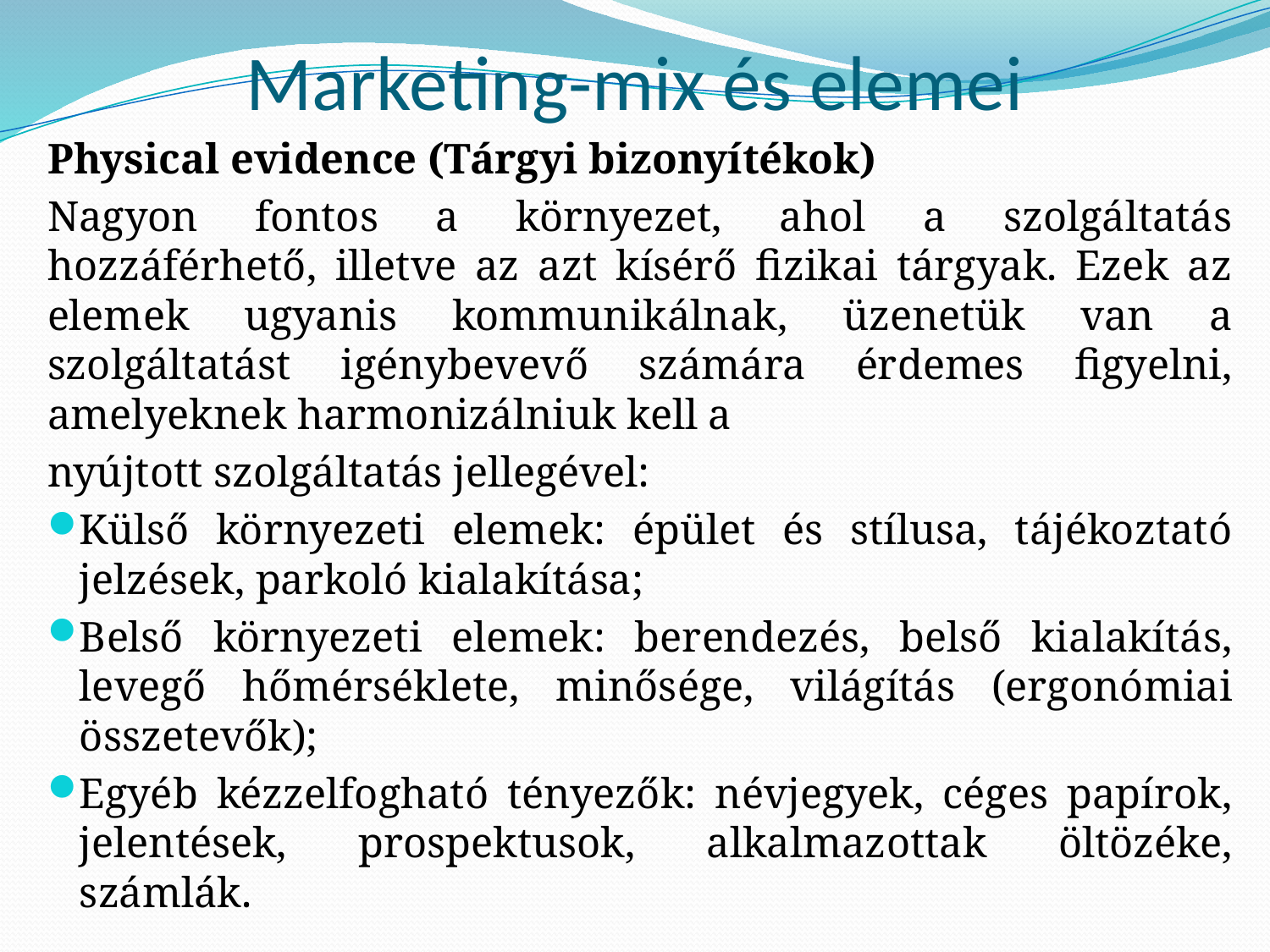

# Marketing-mix és elemei
Physical evidence (Tárgyi bizonyítékok)
Nagyon fontos a környezet, ahol a szolgáltatás hozzáférhető, illetve az azt kísérő fizikai tárgyak. Ezek az elemek ugyanis kommunikálnak, üzenetük van a szolgáltatást igénybevevő számára érdemes figyelni, amelyeknek harmonizálniuk kell a
nyújtott szolgáltatás jellegével:
Külső környezeti elemek: épület és stílusa, tájékoztató jelzések, parkoló kialakítása;
Belső környezeti elemek: berendezés, belső kialakítás, levegő hőmérséklete, minősége, világítás (ergonómiai összetevők);
Egyéb kézzelfogható tényezők: névjegyek, céges papírok, jelentések, prospektusok, alkalmazottak öltözéke, számlák.